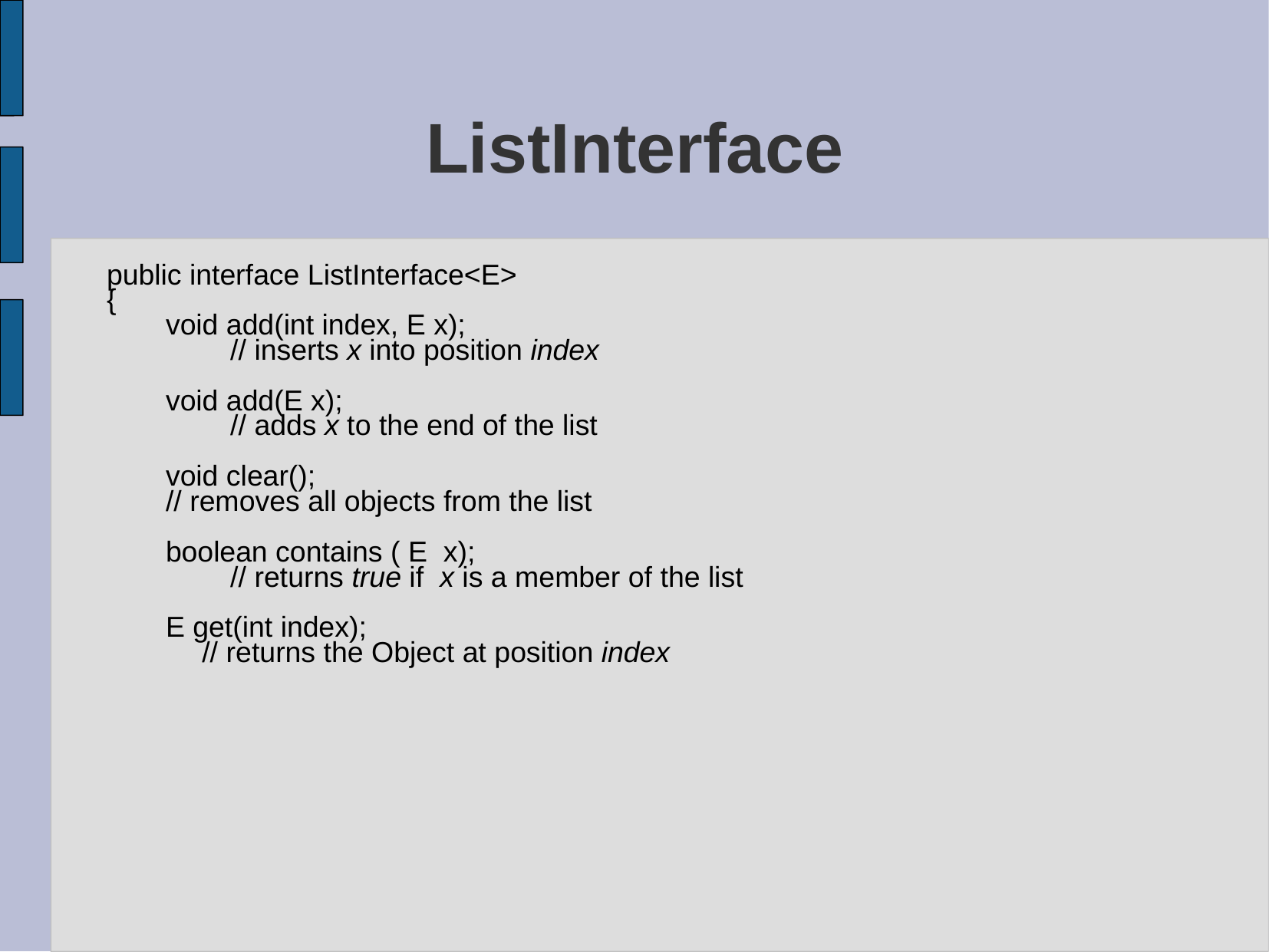

# ListInterface
public interface ListInterface<E>
{
void add(int index, E x);
        // inserts x into position index
void add(E x);
        // adds x to the end of the list
void clear();
// removes all objects from the list
boolean contains ( E  x);
        // returns true if  x is a member of the list
E get(int index);
// returns the Object at position index